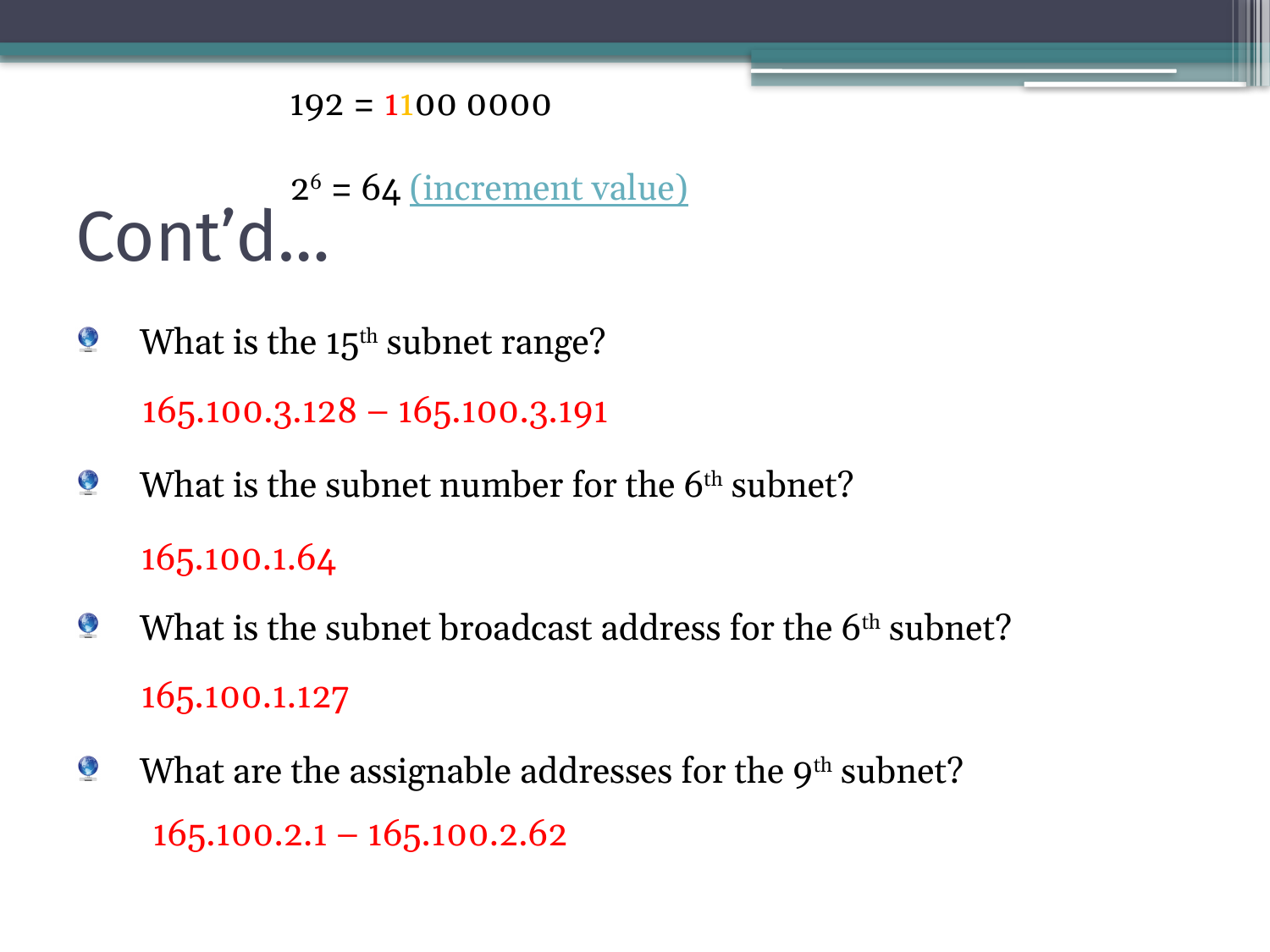

192 = 1100 0000
# Cont’d…
26 = 64 (increment value)
What is the 15th subnet range?

What is the subnet number for the 6th subnet?

What is the subnet broadcast address for the 6th subnet?

What are the assignable addresses for the 9th subnet?
165.100.3.128 – 165.100.3.191
165.100.1.64
165.100.1.127
165.100.2.1 – 165.100.2.62